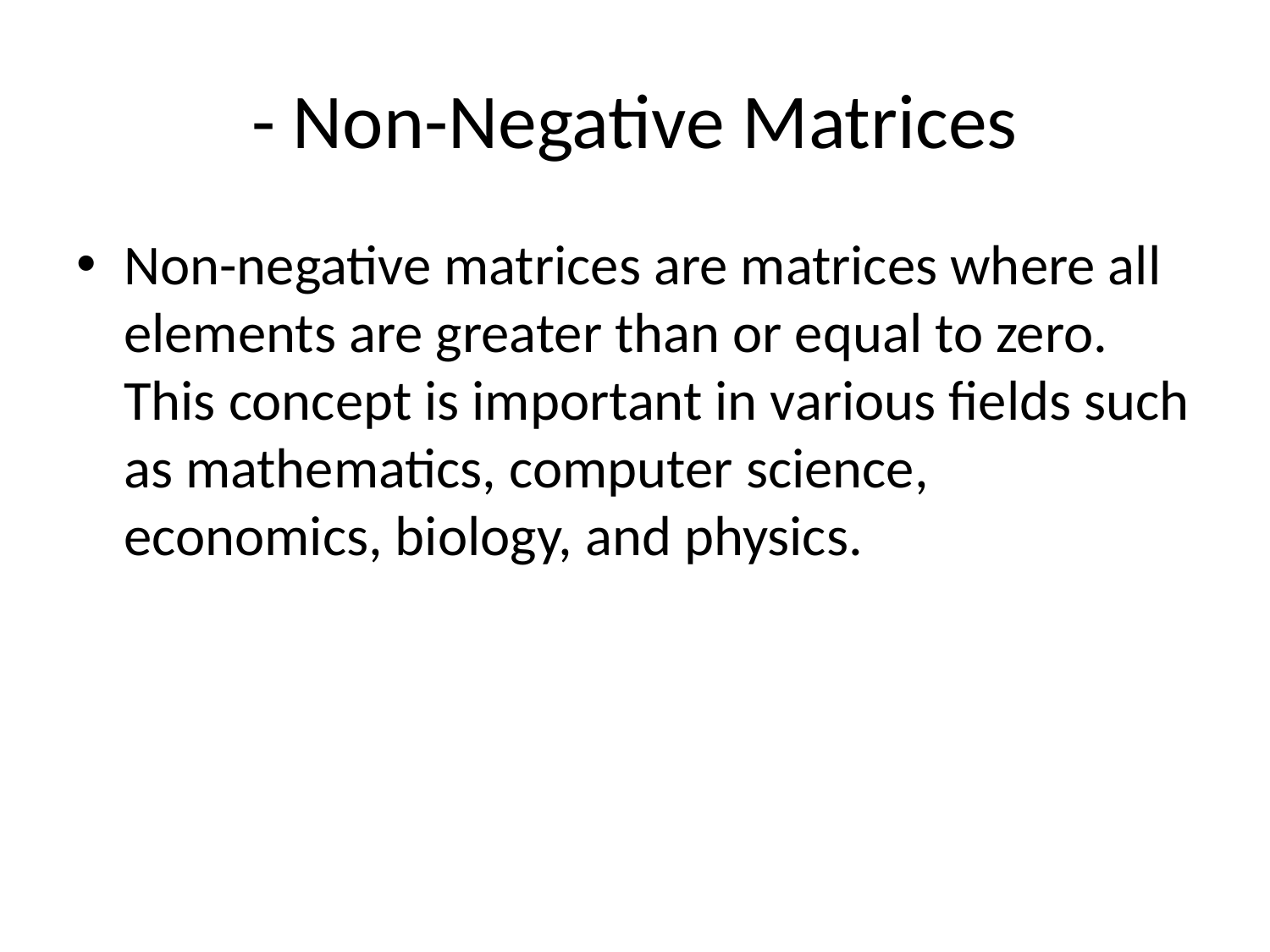

# - Non-Negative Matrices
Non-negative matrices are matrices where all elements are greater than or equal to zero. This concept is important in various fields such as mathematics, computer science, economics, biology, and physics.